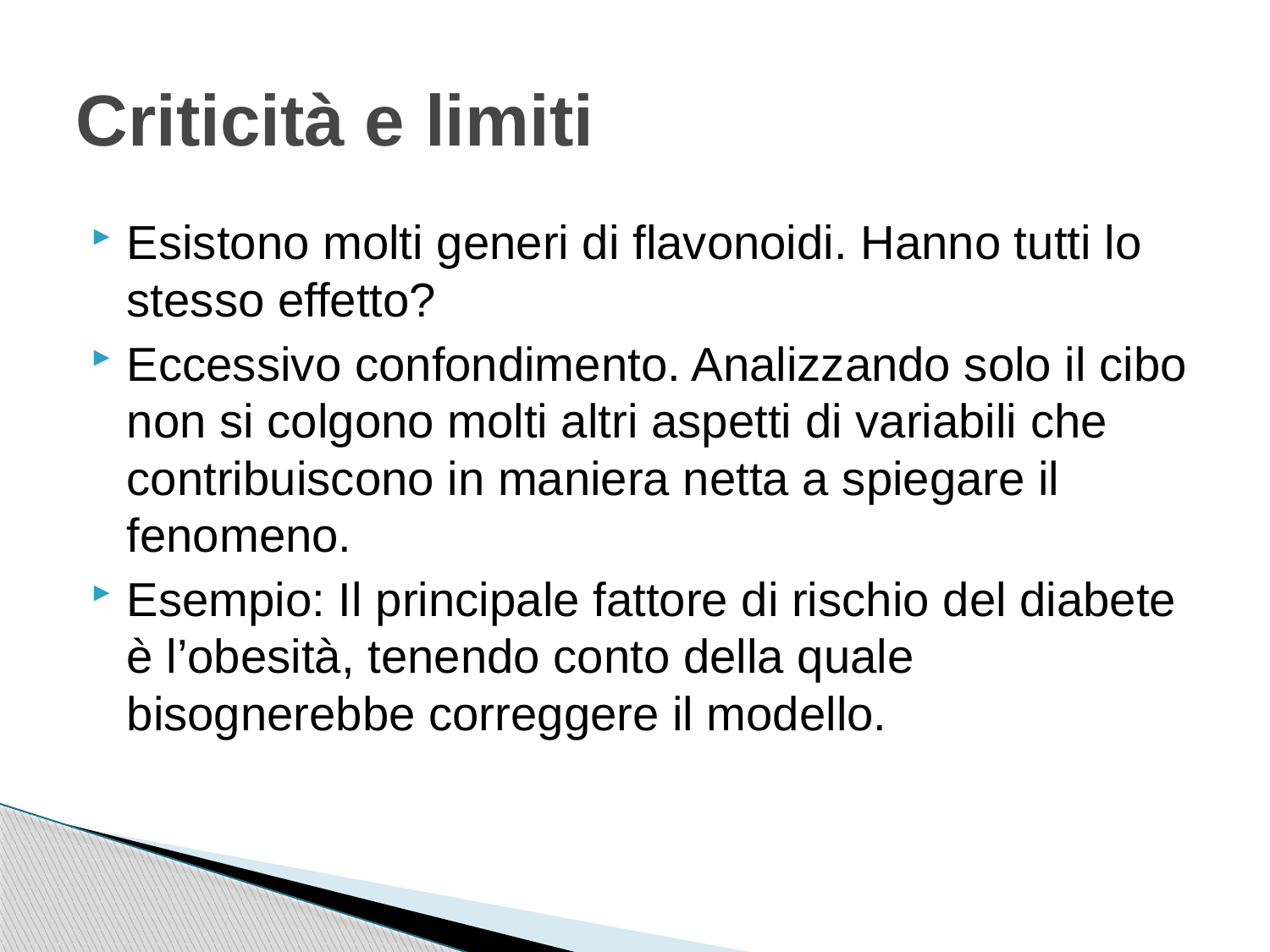

# Criticità e limiti
Esistono molti generi di flavonoidi. Hanno tutti lo stesso effetto?
Eccessivo confondimento. Analizzando solo il cibo non si colgono molti altri aspetti di variabili che contribuiscono in maniera netta a spiegare il fenomeno.
Esempio: Il principale fattore di rischio del diabete è l’obesità, tenendo conto della quale bisognerebbe correggere il modello.